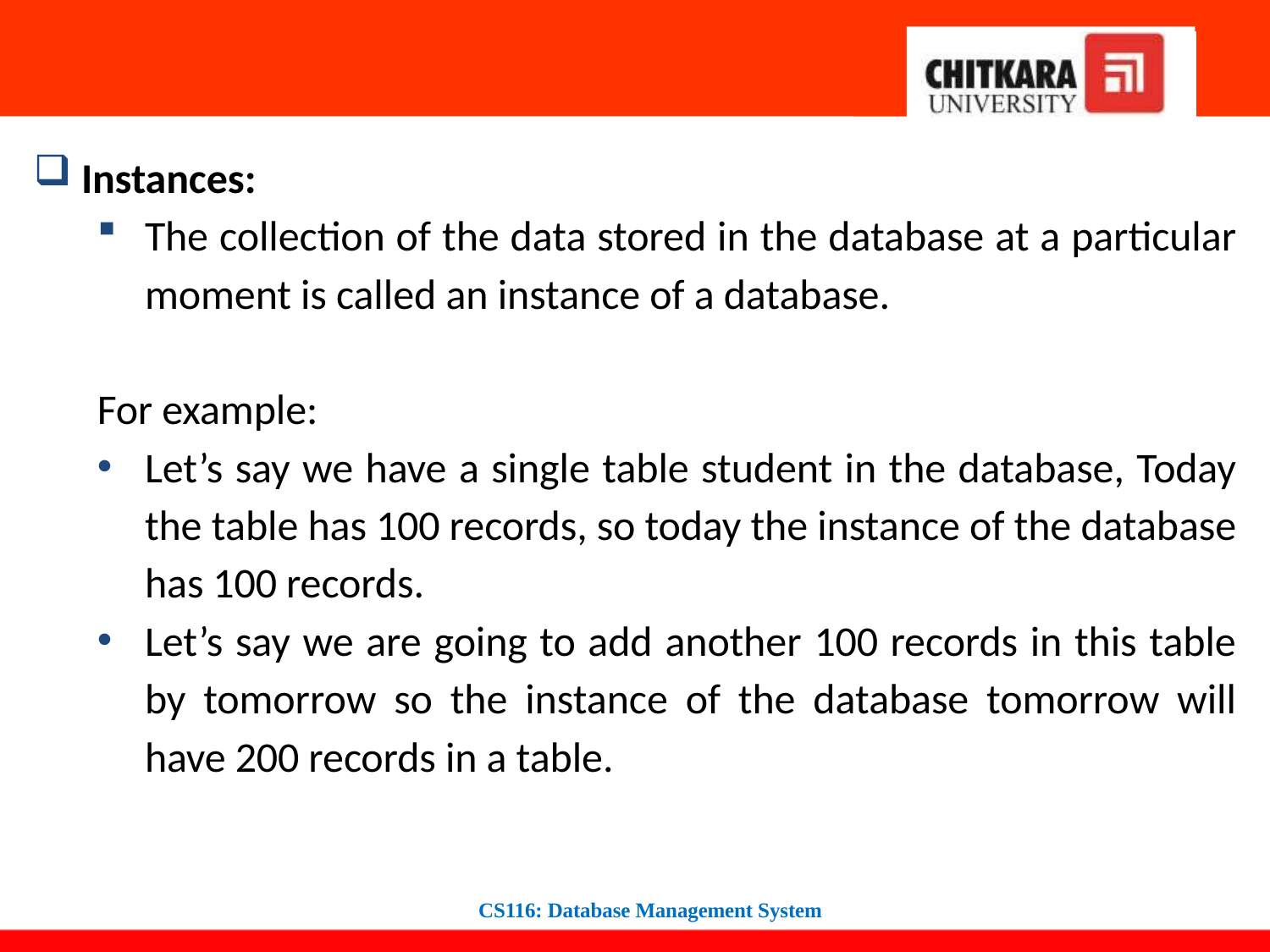

#
Instances:
The collection of the data stored in the database at a particular moment is called an instance of a database.

For example:
Let’s say we have a single table student in the database, Today the table has 100 records, so today the instance of the database has 100 records.
Let’s say we are going to add another 100 records in this table by tomorrow so the instance of the database tomorrow will have 200 records in a table.
CS116: Database Management System